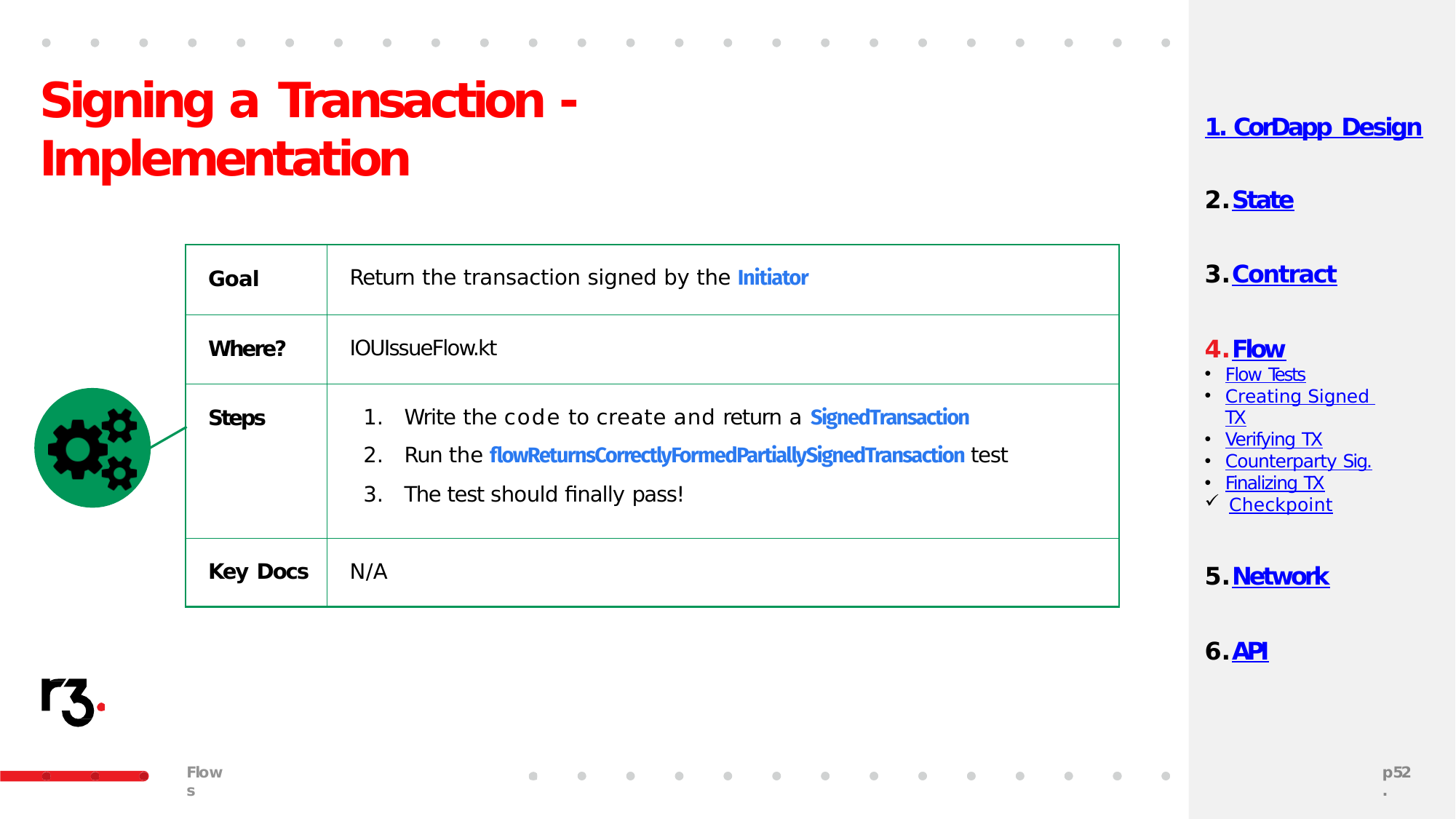

# Signing a Transaction - Implementation
1. CorDapp Design
State

Contract

Flow
Flow Tests
Creating Signed TX
Verifying TX
Counterparty Sig.
Finalizing TX
Checkpoint

Network

API
| Goal | Return the transaction signed by the Initiator |
| --- | --- |
| Where? | IOUIssueFlow.kt |
| Steps | Write the code to create and return a SignedTransaction Run the flowReturnsCorrectlyFormedPartiallySignedTransaction test The test should finally pass! |
| Key Docs | N/A |

Flows
p52.